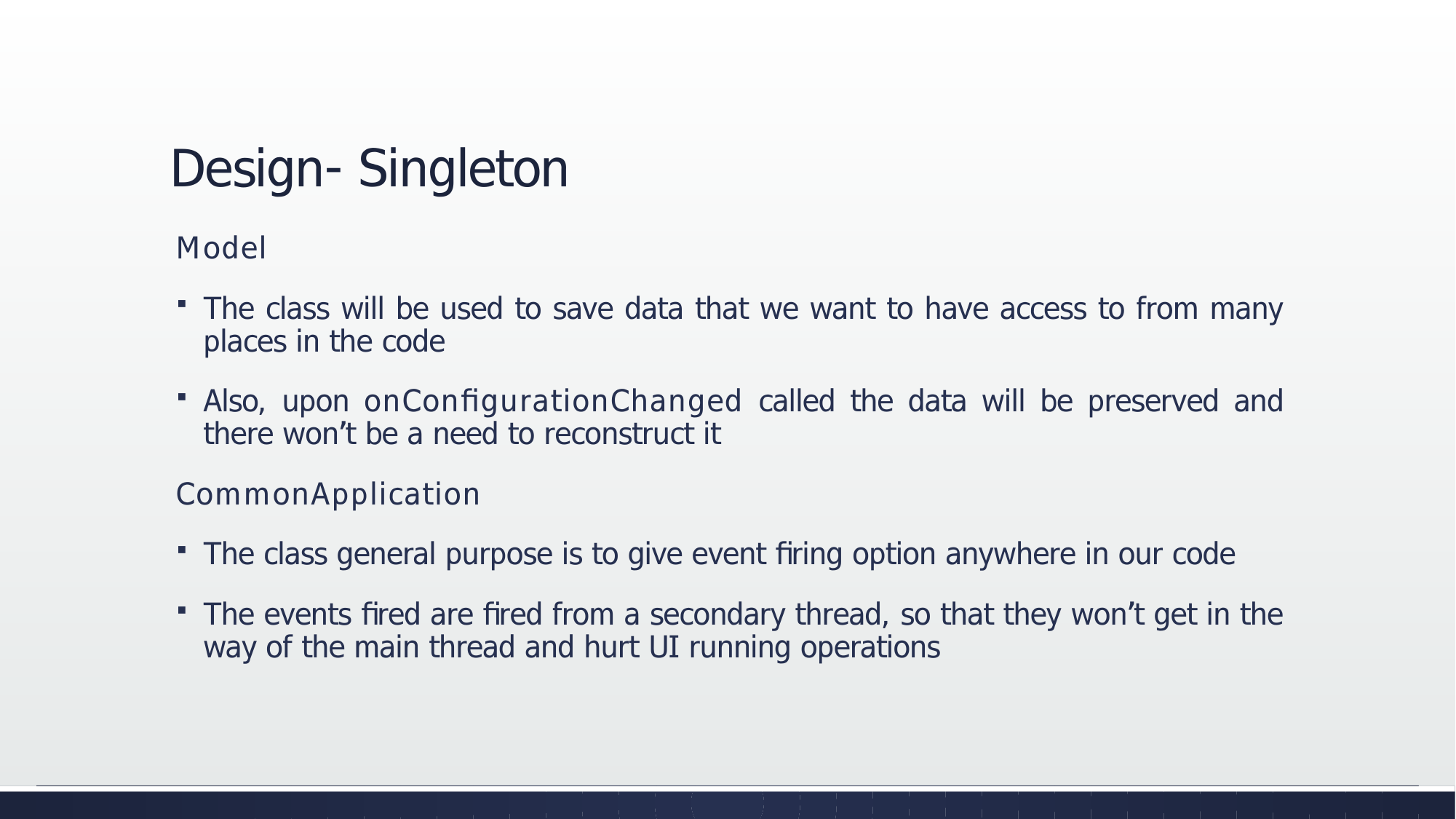

# Design- Singleton
Model
The class will be used to save data that we want to have access to from many places in the code
Also, upon onConfigurationChanged called the data will be preserved and there won’t be a need to reconstruct it
CommonApplication
The class general purpose is to give event firing option anywhere in our code
The events fired are fired from a secondary thread, so that they won’t get in the way of the main thread and hurt UI running operations